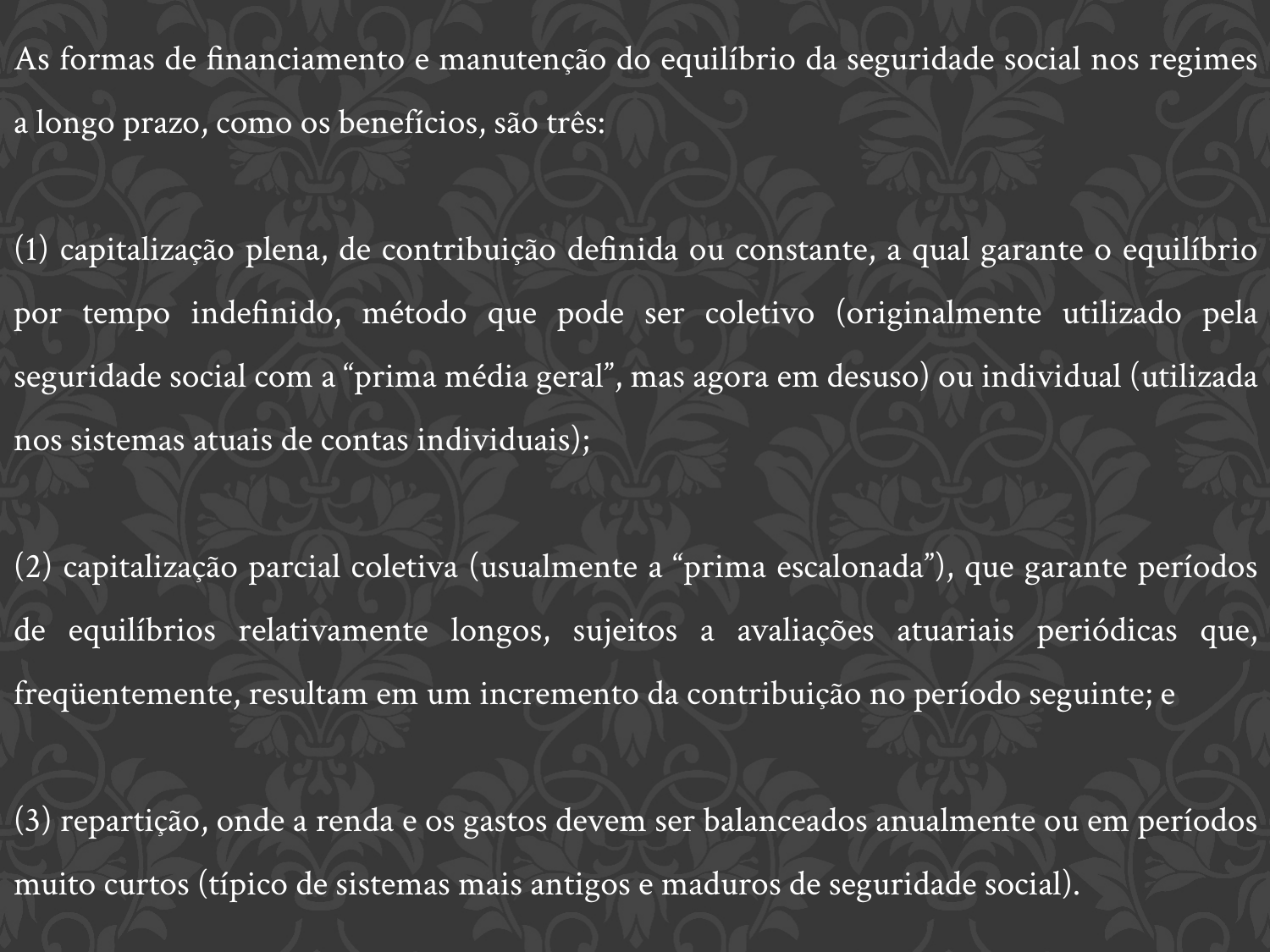

As formas de financiamento e manutenção do equilíbrio da seguridade social nos regimes a longo prazo, como os benefícios, são três:

(1) capitalização plena, de contribuição definida ou constante, a qual garante o equilíbrio por tempo indefinido, método que pode ser coletivo (originalmente utilizado pela seguridade social com a “prima média geral”, mas agora em desuso) ou individual (utilizada nos sistemas atuais de contas individuais);

(2) capitalização parcial coletiva (usualmente a “prima escalonada”), que garante períodos de equilíbrios relativamente longos, sujeitos a avaliações atuariais periódicas que, freqüentemente, resultam em um incremento da contribuição no período seguinte; e

(3) repartição, onde a renda e os gastos devem ser balanceados anualmente ou em períodos muito curtos (típico de sistemas mais antigos e maduros de seguridade social).